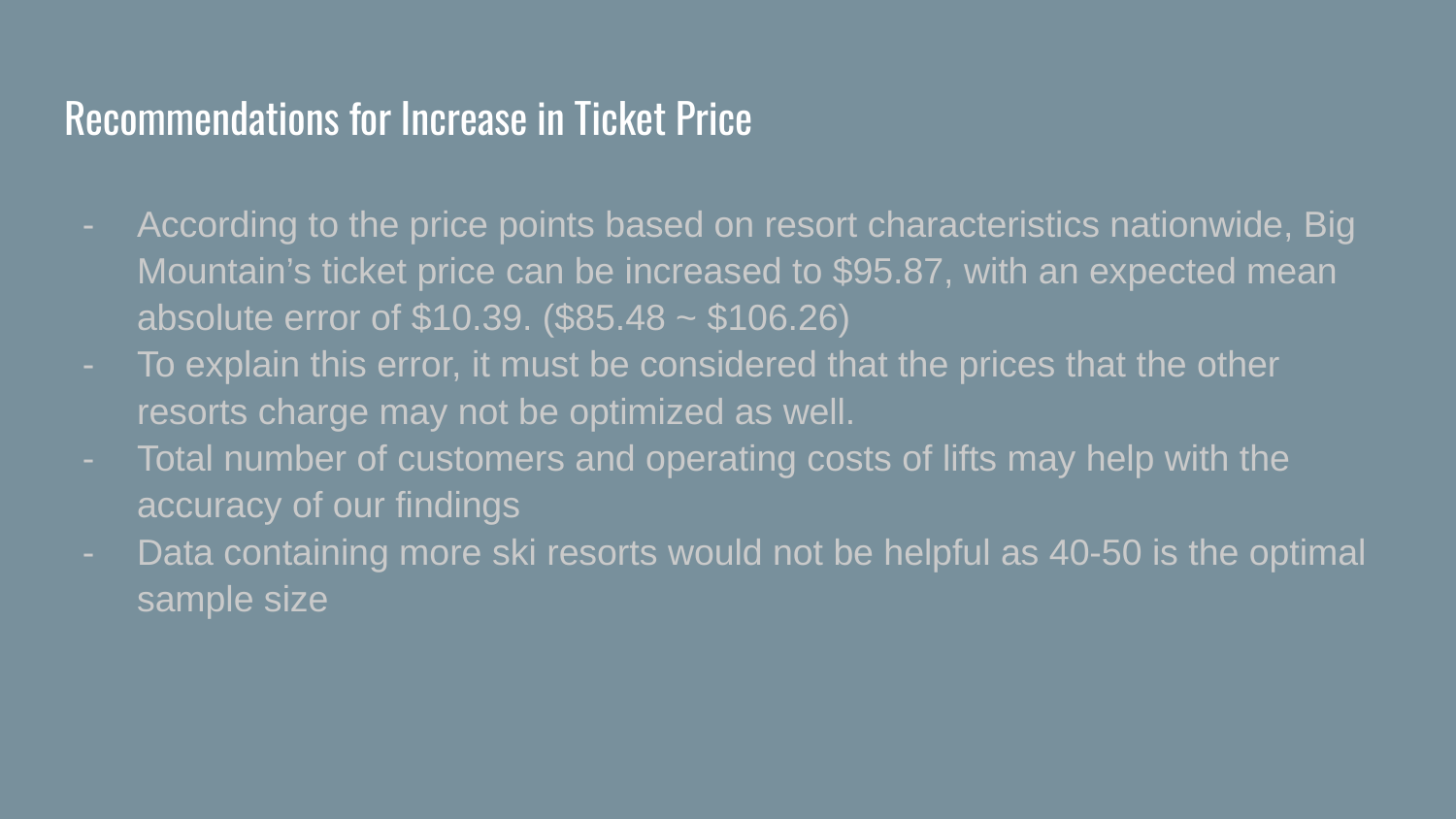

# Recommendations for Increase in Ticket Price
According to the price points based on resort characteristics nationwide, Big Mountain’s ticket price can be increased to $95.87, with an expected mean absolute error of $10.39. ($85.48 ~ $106.26)
To explain this error, it must be considered that the prices that the other resorts charge may not be optimized as well.
Total number of customers and operating costs of lifts may help with the accuracy of our findings
Data containing more ski resorts would not be helpful as 40-50 is the optimal sample size